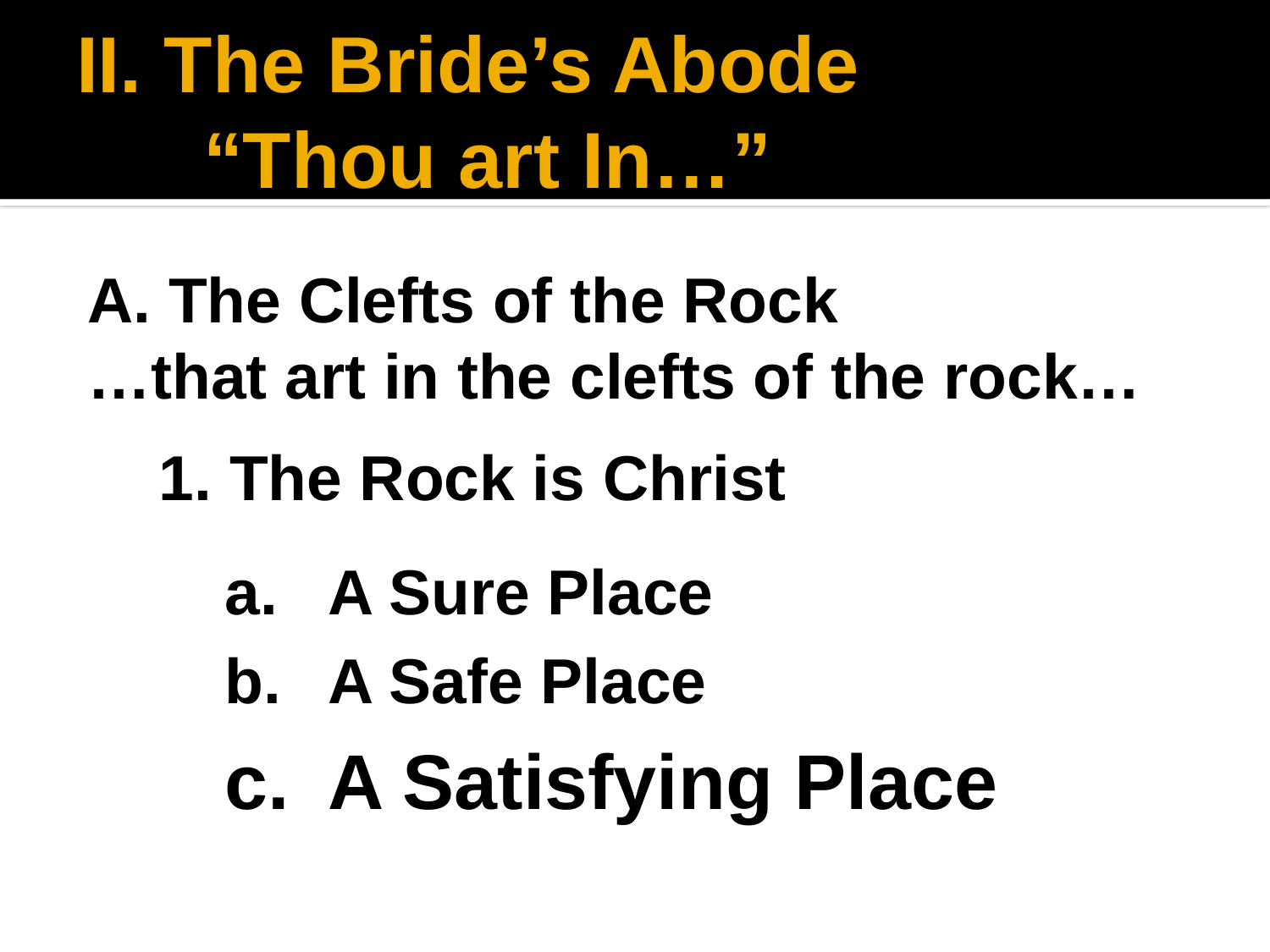

# II. The Bride’s Abode “Thou art In…”
A. The Clefts of the Rock
…that art in the clefts of the rock…

	1. The Rock is Christ

A Sure Place
A Safe Place
A Satisfying Place